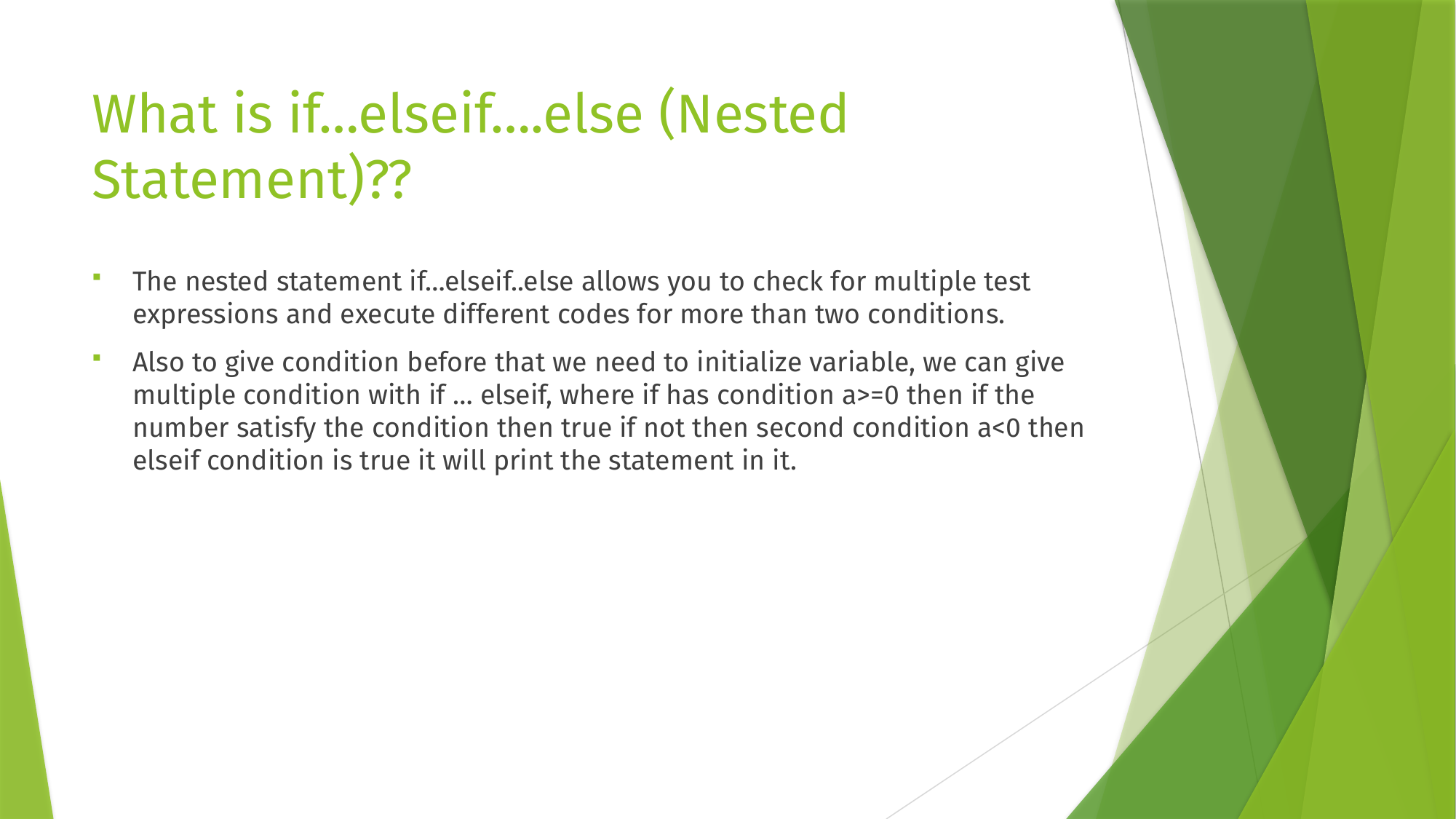

# What is if…elseif….else (Nested Statement)??
The nested statement if…elseif..else allows you to check for multiple test expressions and execute different codes for more than two conditions.
Also to give condition before that we need to initialize variable, we can give multiple condition with if … elseif, where if has condition a>=0 then if the number satisfy the condition then true if not then second condition a<0 then elseif condition is true it will print the statement in it.